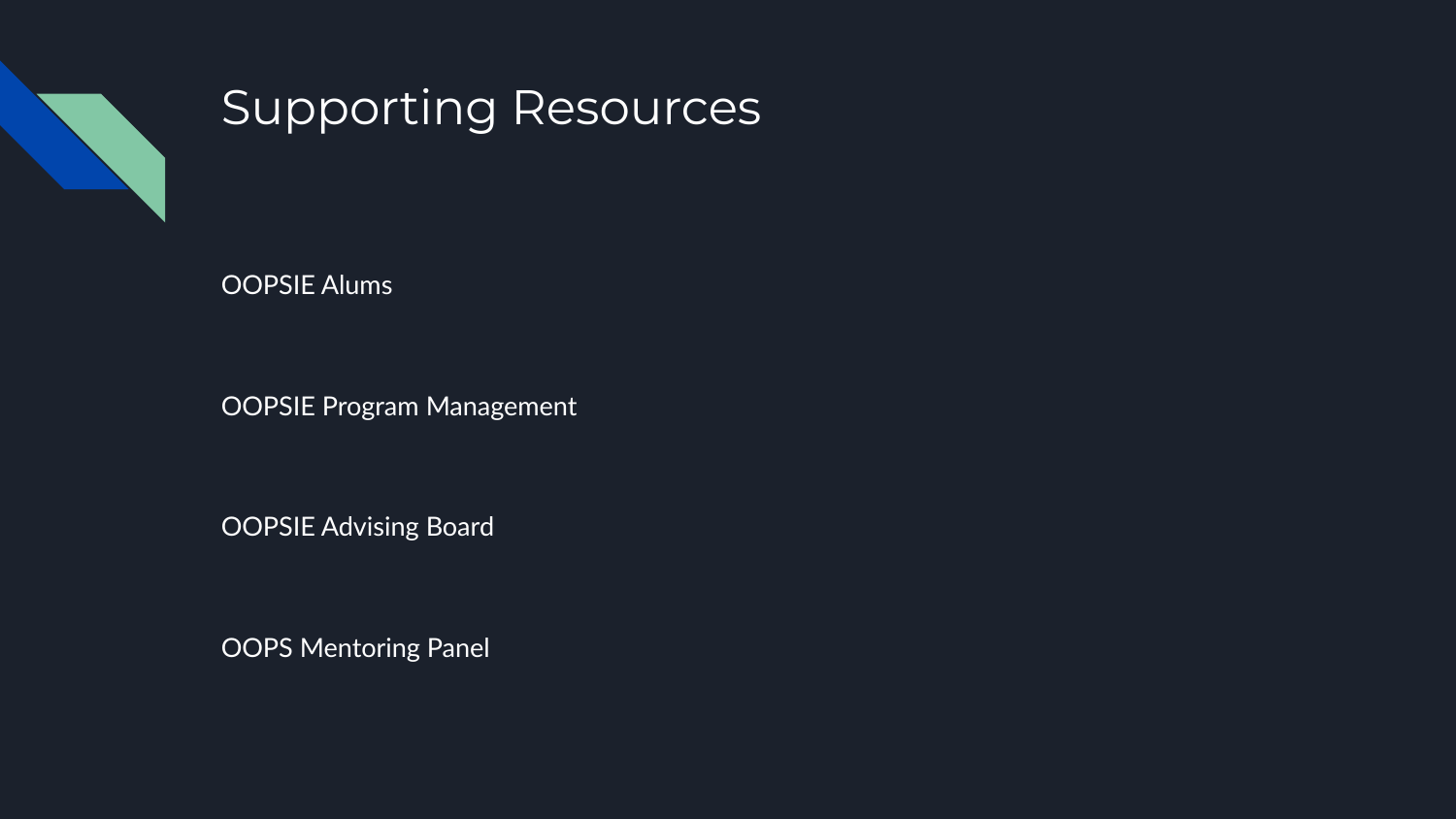

# Supporting Resources
OOPSIE Alums

OOPSIE Program Management

OOPSIE Advising Board

OOPS Mentoring Panel